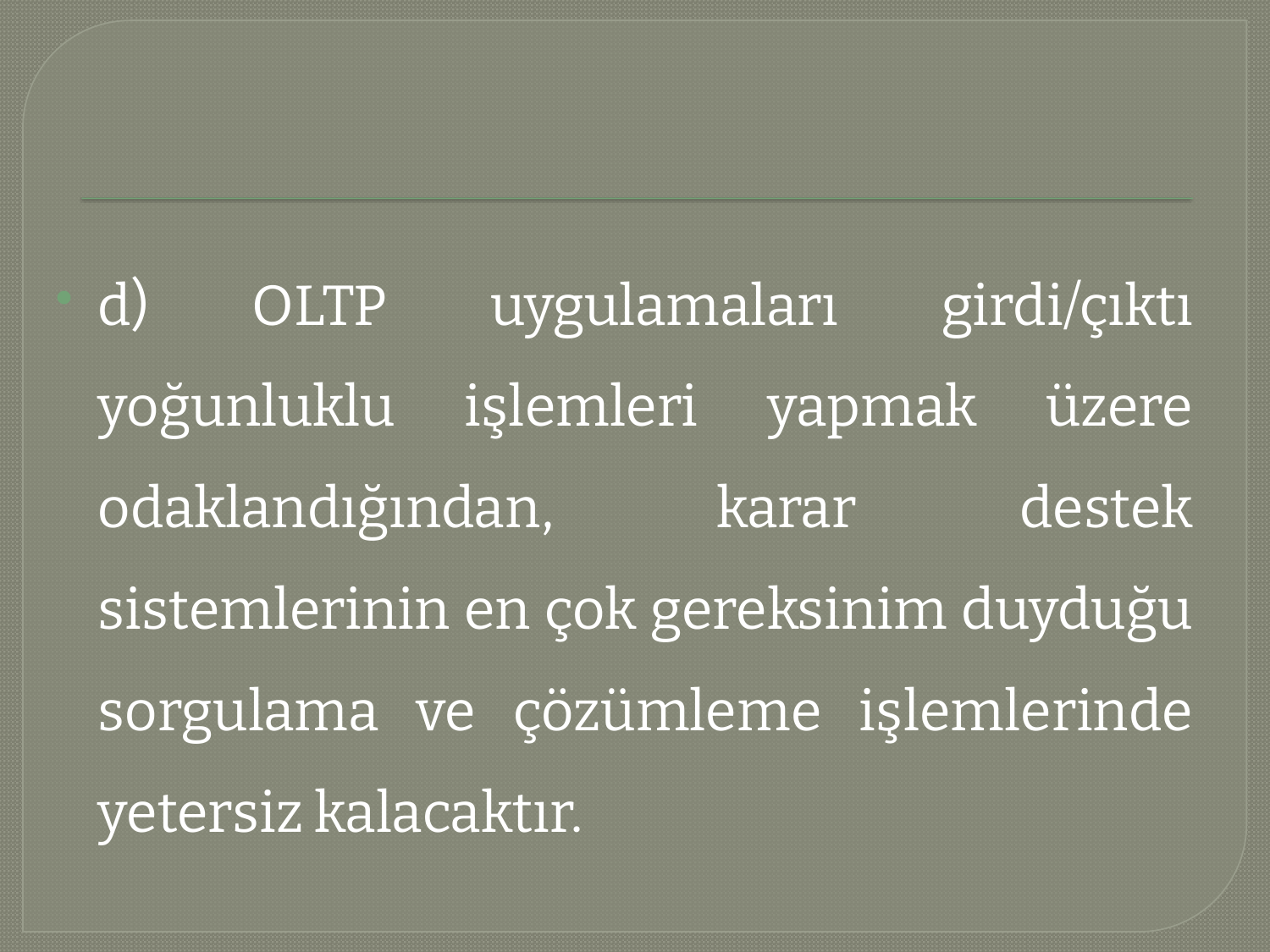

#
d) OLTP uygulamaları girdi/çıktı yoğunluklu işlemleri yapmak üzere odaklandığından, karar destek sistemlerinin en çok gereksinim duyduğu sorgulama ve çözümleme işlemlerinde yetersiz kalacaktır.